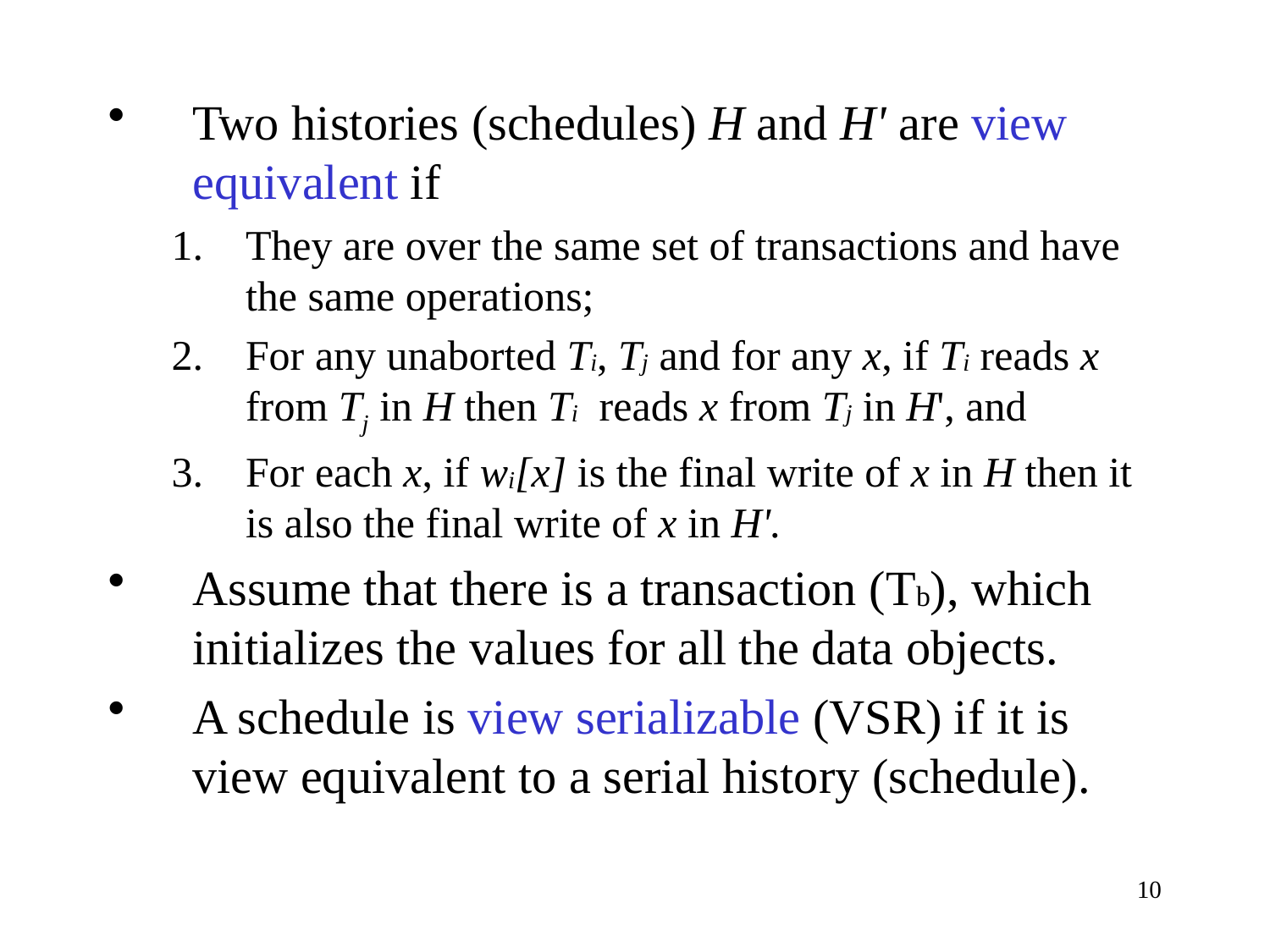

Two histories (schedules) H and H' are view equivalent if
They are over the same set of transactions and have the same operations;
For any unaborted Ti, Tj and for any x, if Ti reads x from Tj in H then Ti  reads x from Tj in H', and
For each x, if wi[x] is the final write of x in H then it is also the final write of x in H'.
Assume that there is a transaction (Tb), which initializes the values for all the data objects.
A schedule is view serializable (VSR) if it is view equivalent to a serial history (schedule).

10